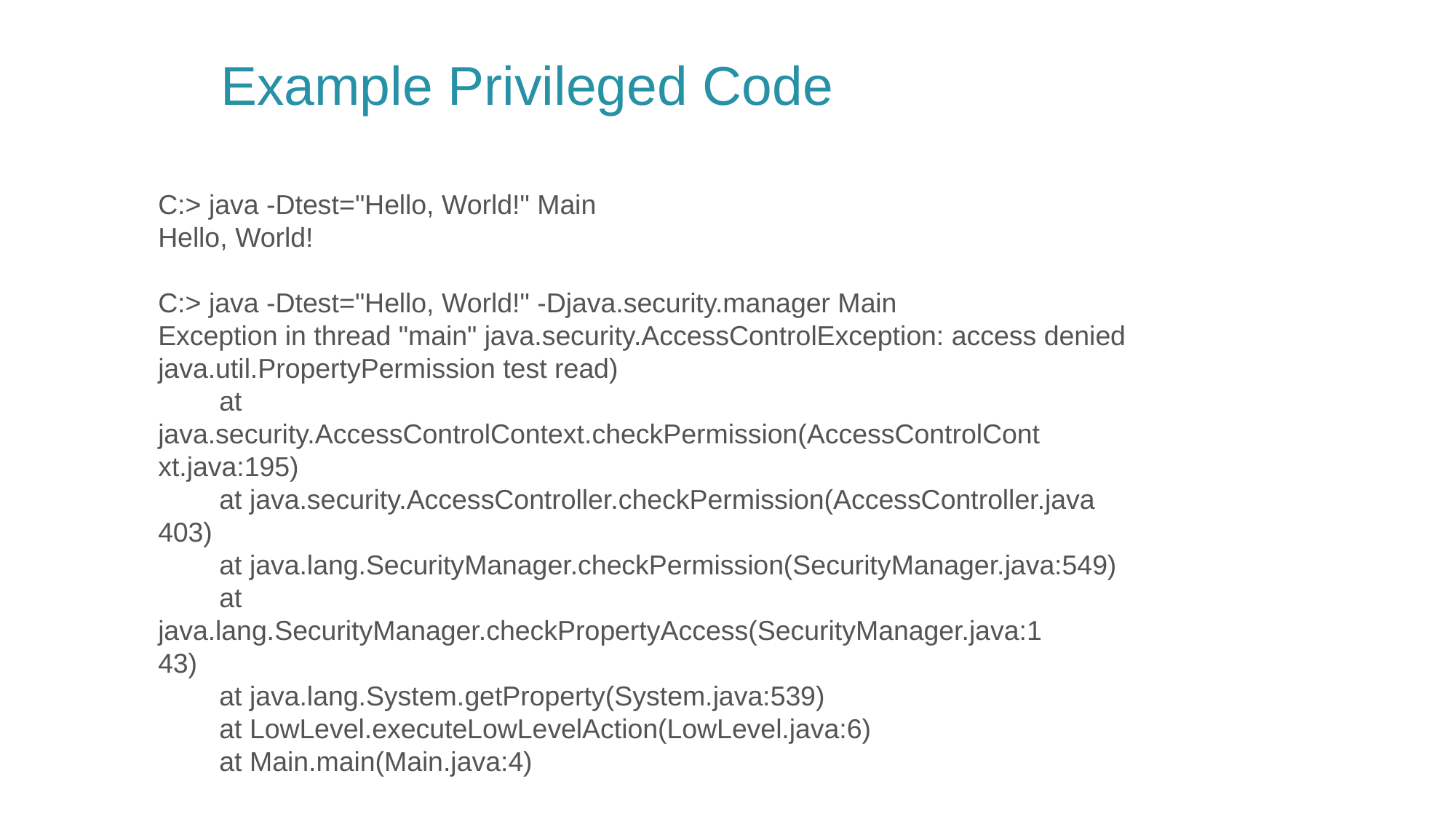

Example Privileged Code
C:> java -Dtest="Hello, World!" Main
Hello, World!

C:> java -Dtest="Hello, World!" -Djava.security.manager Main
Exception in thread "main" java.security.AccessControlException: access denied
java.util.PropertyPermission test read)
        at java.security.AccessControlContext.checkPermission(AccessControlCont
xt.java:195)
        at java.security.AccessController.checkPermission(AccessController.java
403)
        at java.lang.SecurityManager.checkPermission(SecurityManager.java:549)
        at java.lang.SecurityManager.checkPropertyAccess(SecurityManager.java:1
43)
        at java.lang.System.getProperty(System.java:539)
        at LowLevel.executeLowLevelAction(LowLevel.java:6)
        at Main.main(Main.java:4)